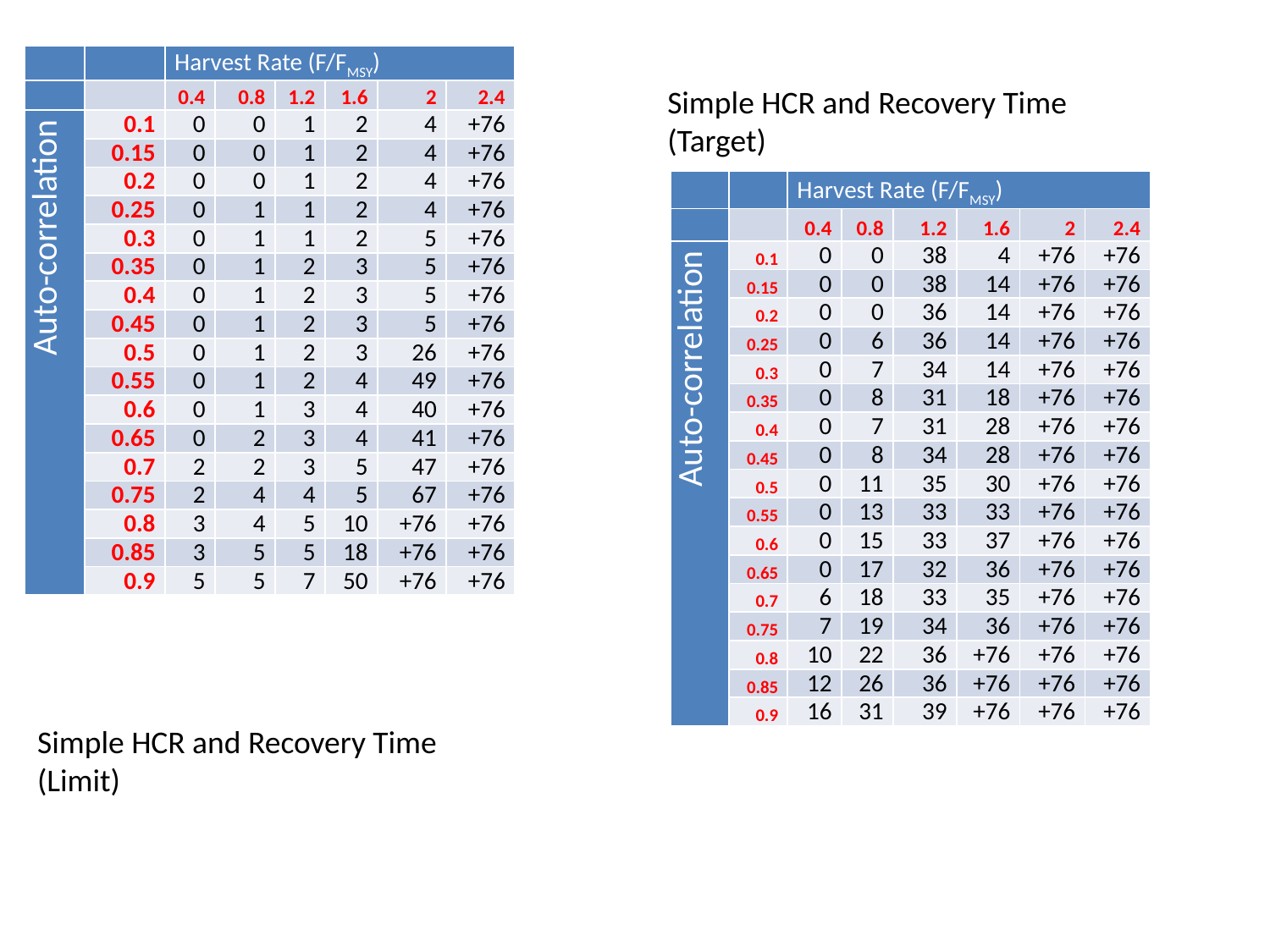

|  |  | Harvest Rate (F/FMSY) |  |  |  |  |  |
| --- | --- | --- | --- | --- | --- | --- | --- |
|  |  | 0.4 | 0.8 | 1.2 | 1.6 | 2 | 2.4 |
| Auto-correlation | 0.1 | 0 | 0 | 1 | 2 | 4 | +76 |
|  | 0.15 | 0 | 0 | 1 | 2 | 4 | +76 |
|  | 0.2 | 0 | 0 | 1 | 2 | 4 | +76 |
|  | 0.25 | 0 | 1 | 1 | 2 | 4 | +76 |
|  | 0.3 | 0 | 1 | 1 | 2 | 5 | +76 |
|  | 0.35 | 0 | 1 | 2 | 3 | 5 | +76 |
|  | 0.4 | 0 | 1 | 2 | 3 | 5 | +76 |
|  | 0.45 | 0 | 1 | 2 | 3 | 5 | +76 |
|  | 0.5 | 0 | 1 | 2 | 3 | 26 | +76 |
|  | 0.55 | 0 | 1 | 2 | 4 | 49 | +76 |
|  | 0.6 | 0 | 1 | 3 | 4 | 40 | +76 |
|  | 0.65 | 0 | 2 | 3 | 4 | 41 | +76 |
|  | 0.7 | 2 | 2 | 3 | 5 | 47 | +76 |
|  | 0.75 | 2 | 4 | 4 | 5 | 67 | +76 |
|  | 0.8 | 3 | 4 | 5 | 10 | +76 | +76 |
|  | 0.85 | 3 | 5 | 5 | 18 | +76 | +76 |
|  | 0.9 | 5 | 5 | 7 | 50 | +76 | +76 |
Simple HCR and Recovery Time (Target)
|  |  | Harvest Rate (F/FMSY) |  |  |  |  |  |
| --- | --- | --- | --- | --- | --- | --- | --- |
|  |  | 0.4 | 0.8 | 1.2 | 1.6 | 2 | 2.4 |
| Auto-correlation | 0.1 | 0 | 0 | 38 | 4 | +76 | +76 |
|  | 0.15 | 0 | 0 | 38 | 14 | +76 | +76 |
|  | 0.2 | 0 | 0 | 36 | 14 | +76 | +76 |
|  | 0.25 | 0 | 6 | 36 | 14 | +76 | +76 |
|  | 0.3 | 0 | 7 | 34 | 14 | +76 | +76 |
|  | 0.35 | 0 | 8 | 31 | 18 | +76 | +76 |
|  | 0.4 | 0 | 7 | 31 | 28 | +76 | +76 |
|  | 0.45 | 0 | 8 | 34 | 28 | +76 | +76 |
|  | 0.5 | 0 | 11 | 35 | 30 | +76 | +76 |
|  | 0.55 | 0 | 13 | 33 | 33 | +76 | +76 |
|  | 0.6 | 0 | 15 | 33 | 37 | +76 | +76 |
|  | 0.65 | 0 | 17 | 32 | 36 | +76 | +76 |
|  | 0.7 | 6 | 18 | 33 | 35 | +76 | +76 |
|  | 0.75 | 7 | 19 | 34 | 36 | +76 | +76 |
|  | 0.8 | 10 | 22 | 36 | +76 | +76 | +76 |
|  | 0.85 | 12 | 26 | 36 | +76 | +76 | +76 |
|  | 0.9 | 16 | 31 | 39 | +76 | +76 | +76 |
Simple HCR and Recovery Time (Limit)